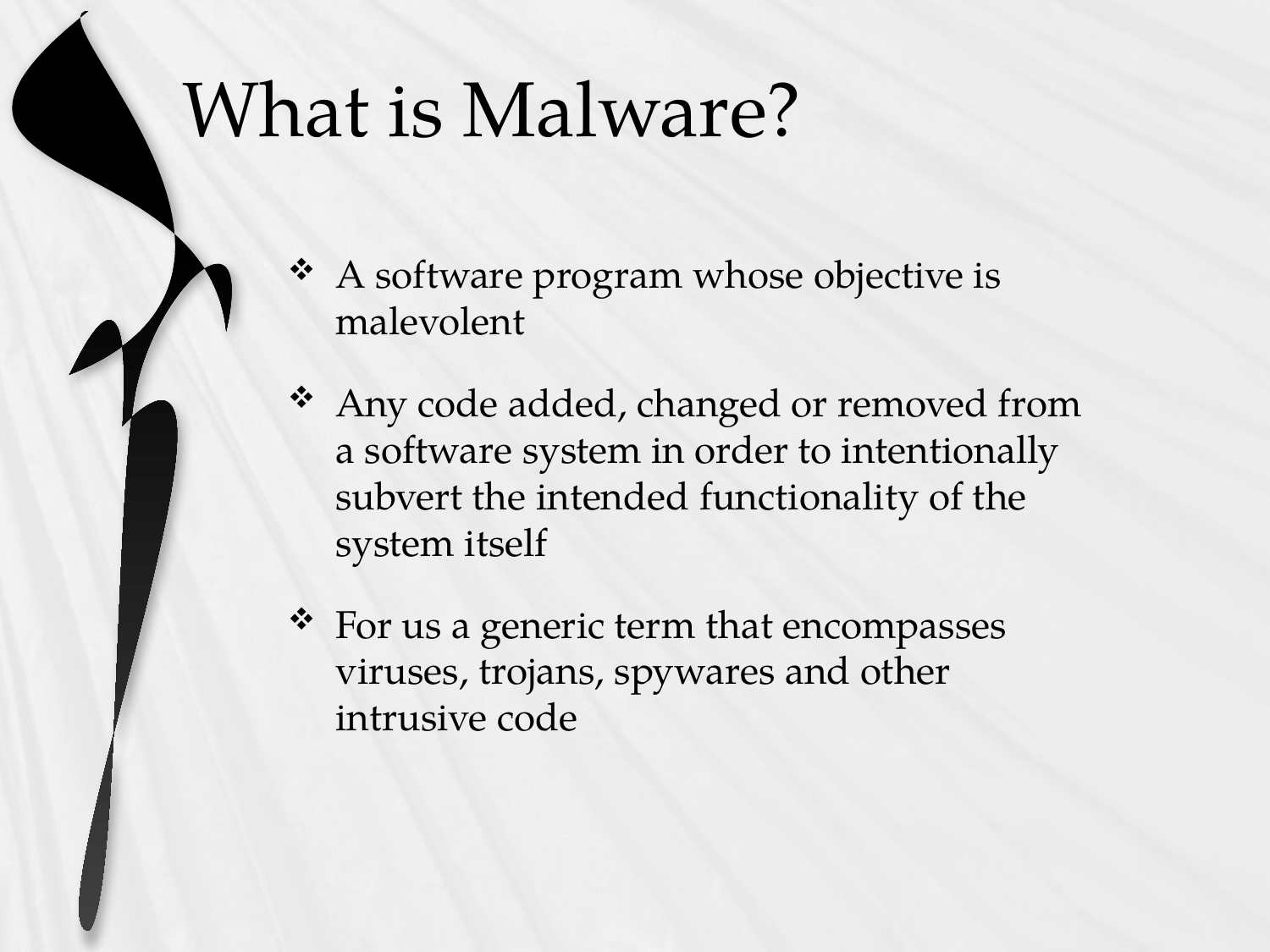

# What is Malware?
A software program whose objective is malevolent
Any code added, changed or removed from a software system in order to intentionally subvert the intended functionality of the system itself
For us a generic term that encompasses  viruses, trojans, spywares and other intrusive code